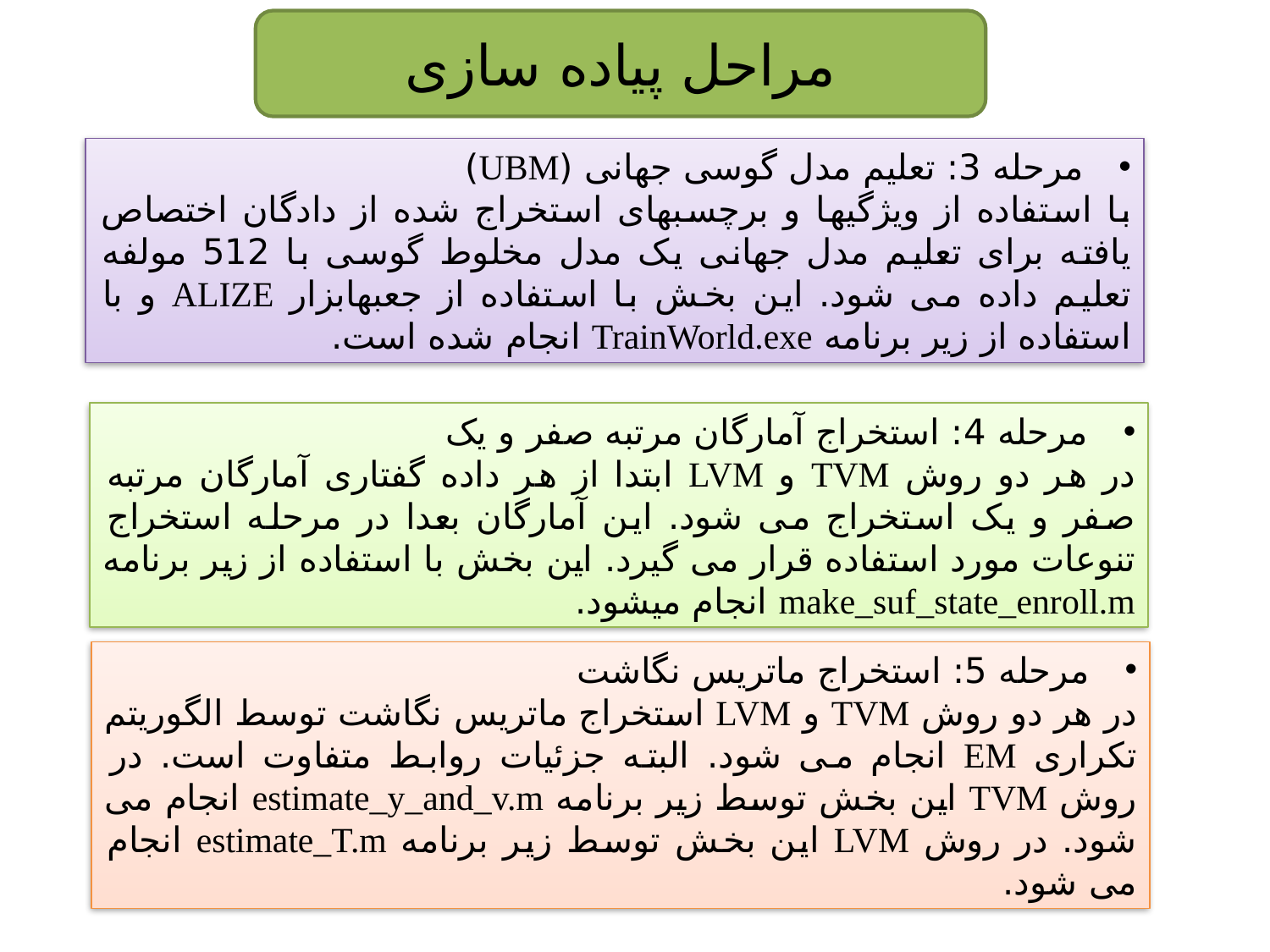

مراحل پیاده سازی
مرحله 3: تعلیم مدل گوسی جهانی (UBM)
با استفاده از ویژگیها و برچسبهای استخراج شده از دادگان اختصاص یافته برای تعلیم مدل جهانی یک مدل مخلوط گوسی با 512 مولفه تعلیم داده می شود. این بخش با استفاده از جعبه­ابزار ALIZE و با استفاده از زیر برنامه TrainWorld.exe انجام شده است.
مرحله 4: استخراج آمارگان مرتبه صفر و یک
در هر دو روش TVM و LVM ابتدا از هر داده گفتاری آمارگان مرتبه صفر و یک استخراج می شود. این آمارگان بعدا در مرحله استخراج تنوعات مورد استفاده قرار می گیرد. این بخش با استفاده از زیر برنامه make_suf_state_enroll.m انجام می­شود.
مرحله 5: استخراج ماتریس نگاشت
در هر دو روش TVM و LVM استخراج ماتریس نگاشت توسط الگوریتم تکراری EM انجام می شود. البته جزئیات روابط متفاوت است. در روش TVM این بخش توسط زیر برنامه estimate_y_and_v.m انجام می شود. در روش LVM این بخش توسط زیر برنامه estimate_T.m انجام می شود.